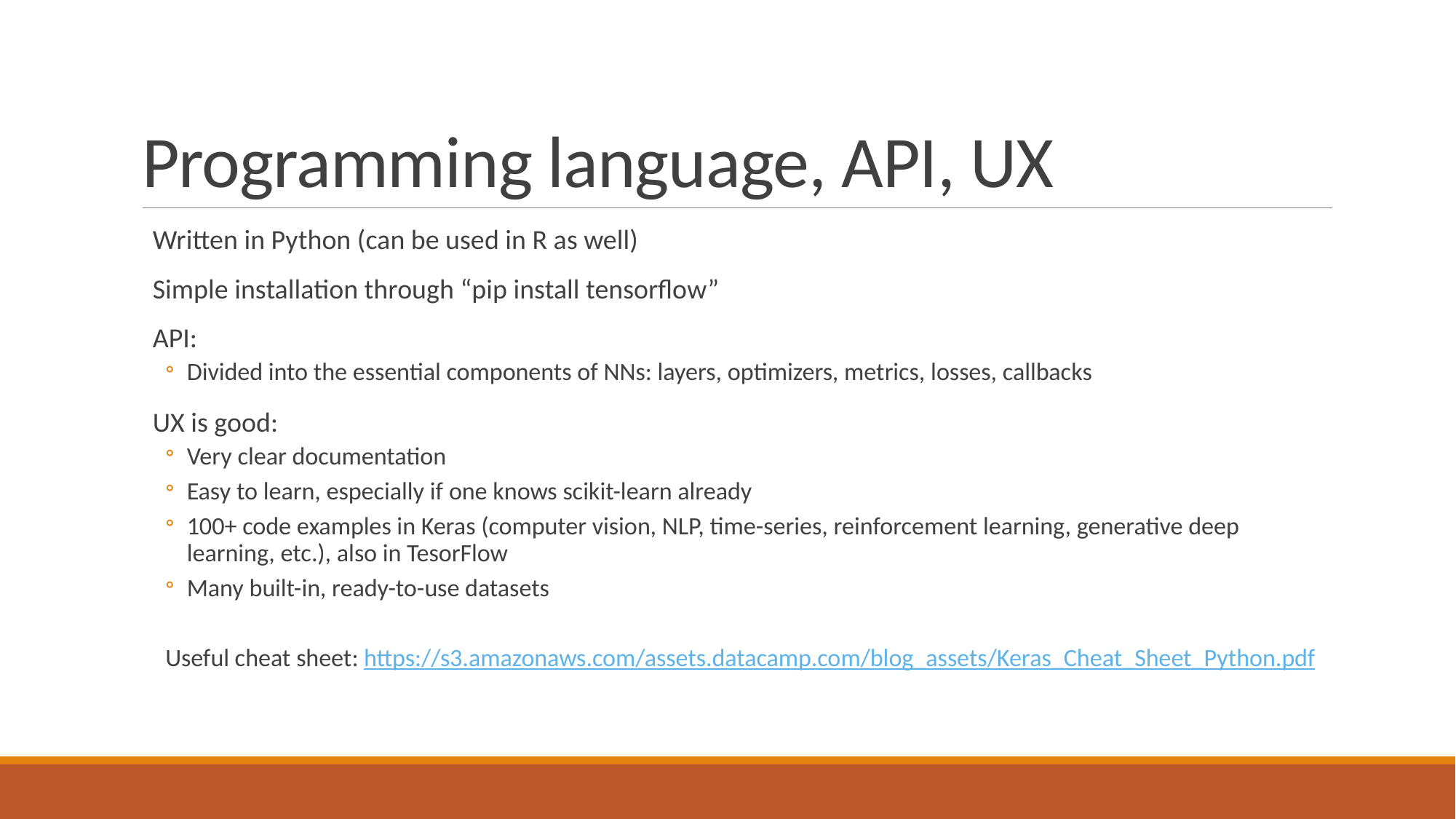

# Programming language, API, UX
Written in Python (can be used in R as well)
Simple installation through “pip install tensorflow”
API:
Divided into the essential components of NNs: layers, optimizers, metrics, losses, callbacks
UX is good:
Very clear documentation
Easy to learn, especially if one knows scikit-learn already
100+ code examples in Keras (computer vision, NLP, time-series, reinforcement learning, generative deep learning, etc.), also in TesorFlow
Many built-in, ready-to-use datasets

Useful cheat sheet: https://s3.amazonaws.com/assets.datacamp.com/blog_assets/Keras_Cheat_Sheet_Python.pdf